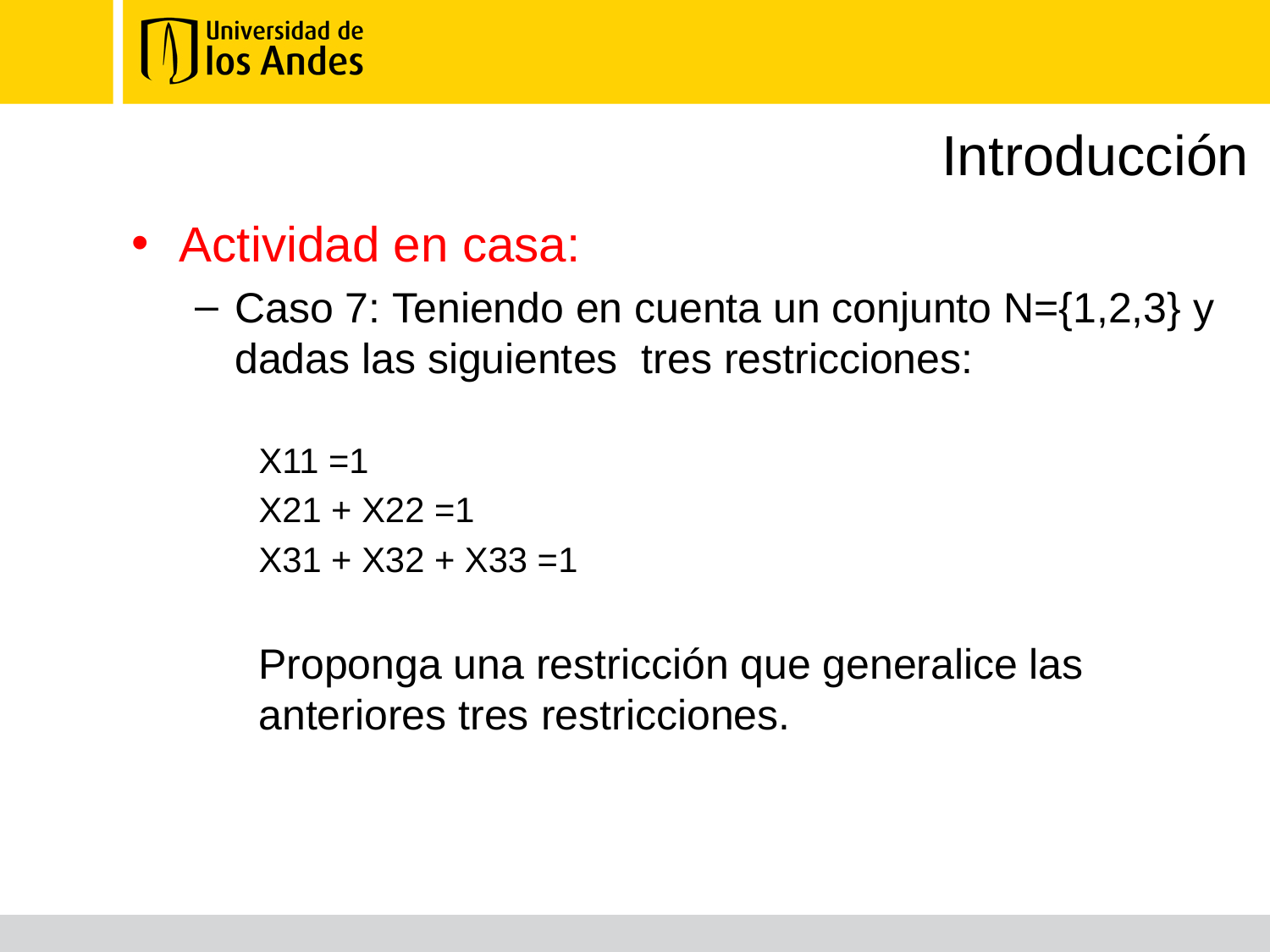

# Introducción
Actividad en casa:
Caso 7: Teniendo en cuenta un conjunto N={1,2,3} y dadas las siguientes  tres restricciones:

X11 =1
X21 + X22 =1
X31 + X32 + X33 =1

Proponga una restricción que generalice las anteriores tres restricciones.